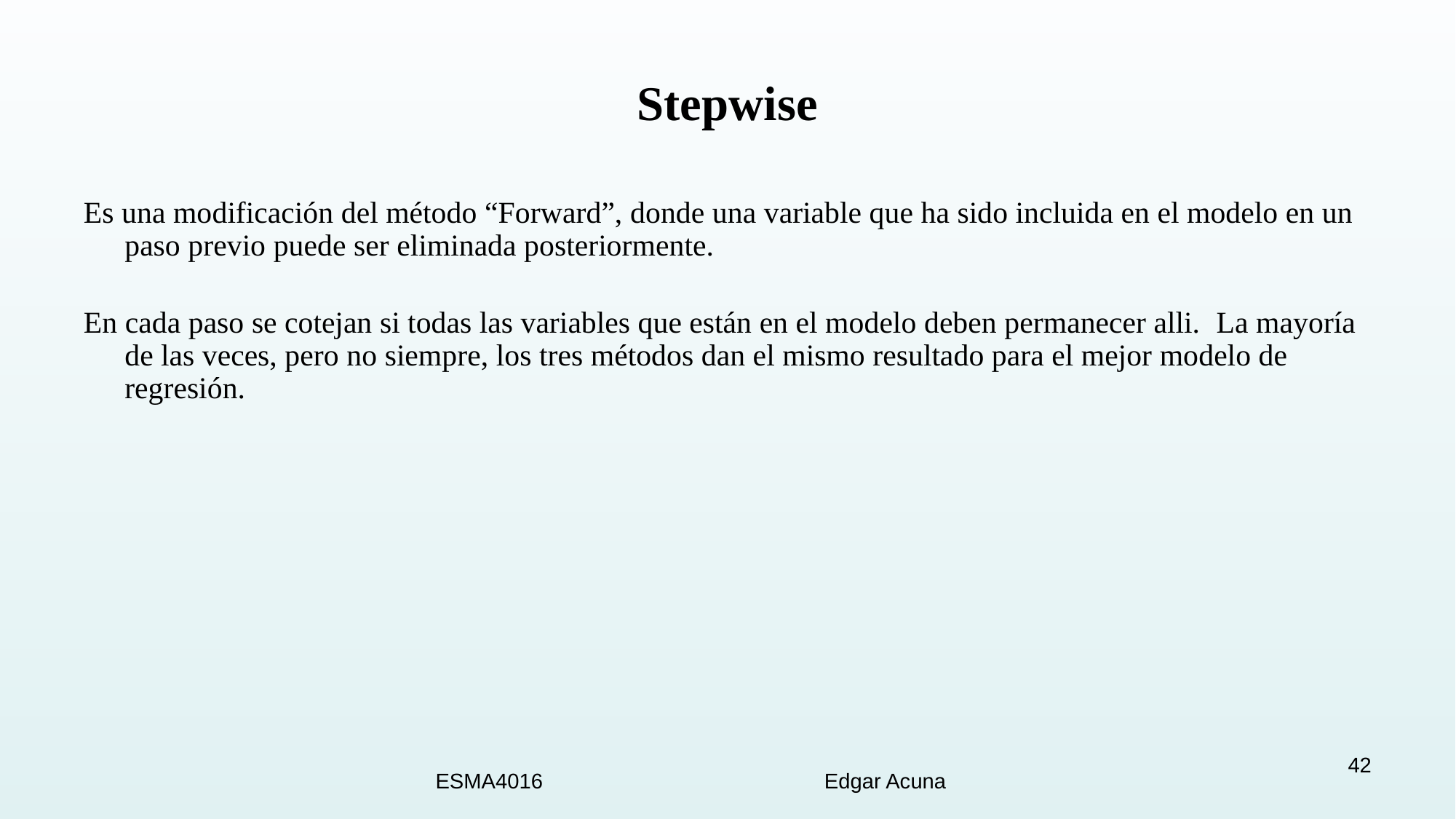

# Stepwise
Es una modificación del método “Forward”, donde una variable que ha sido incluida en el modelo en un paso previo puede ser eliminada posteriormente.

En cada paso se cotejan si todas las variables que están en el modelo deben permanecer alli.  La mayoría de las veces, pero no siempre, los tres métodos dan el mismo resultado para el mejor modelo de regresión.

42
ESMA4016                                               Edgar Acuna